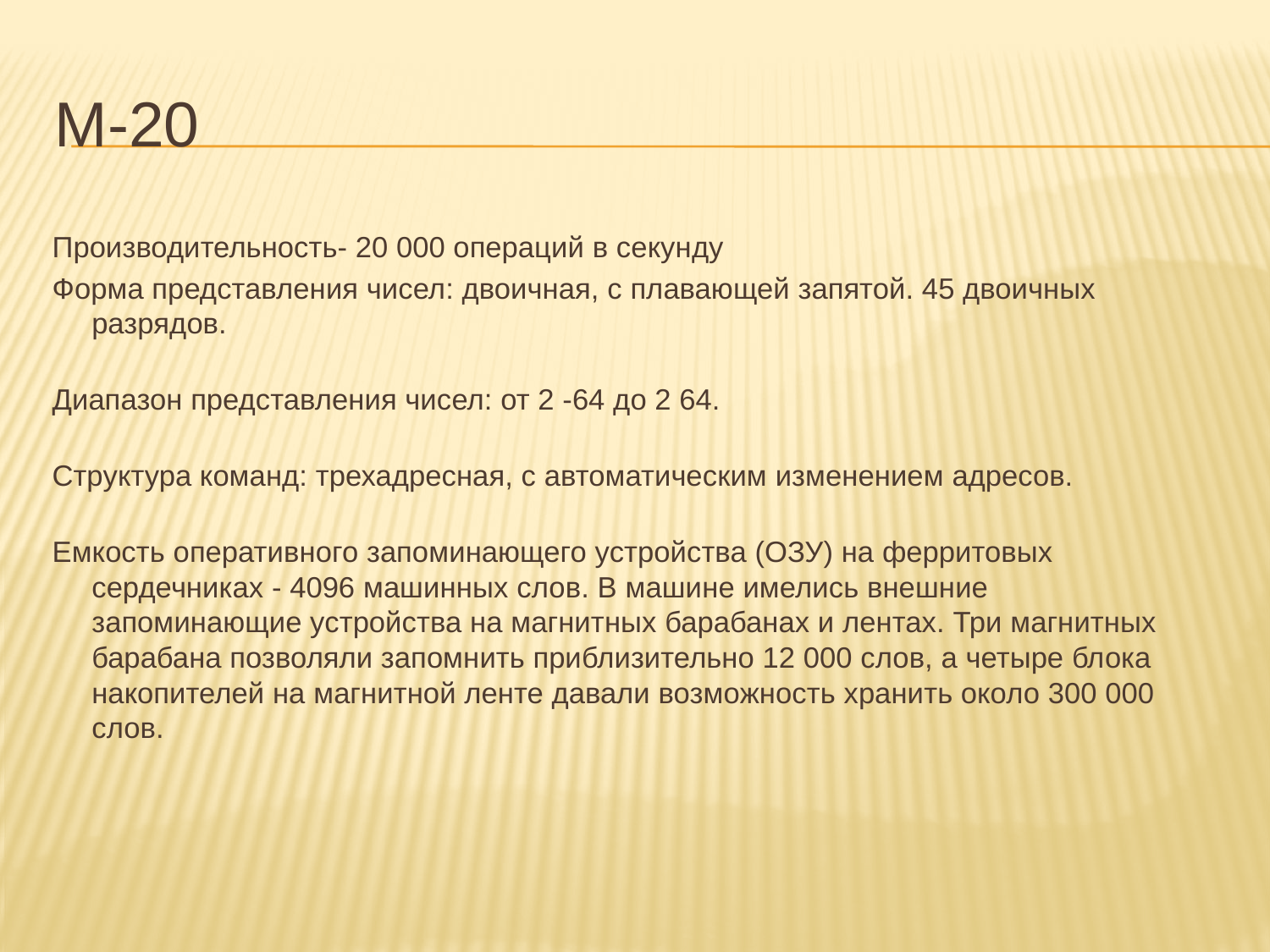

# М-20
Производительность- 20 000 операций в секунду
Форма представления чисел: двоичная, с плавающей запятой. 45 двоичных разрядов.
Диапазон представления чисел: от 2 -64 до 2 64.
Структура команд: трехадресная, с автоматическим изменением адресов.
Емкость оперативного запоминающего устройства (ОЗУ) на ферритовых сердечниках - 4096 машинных слов. В машине имелись внешние запоминающие устройства на магнитных барабанах и лентах. Три магнитных барабана позволяли запомнить приблизительно 12 000 слов, а четыре блока накопителей на магнитной ленте давали возможность хранить около 300 000 слов.